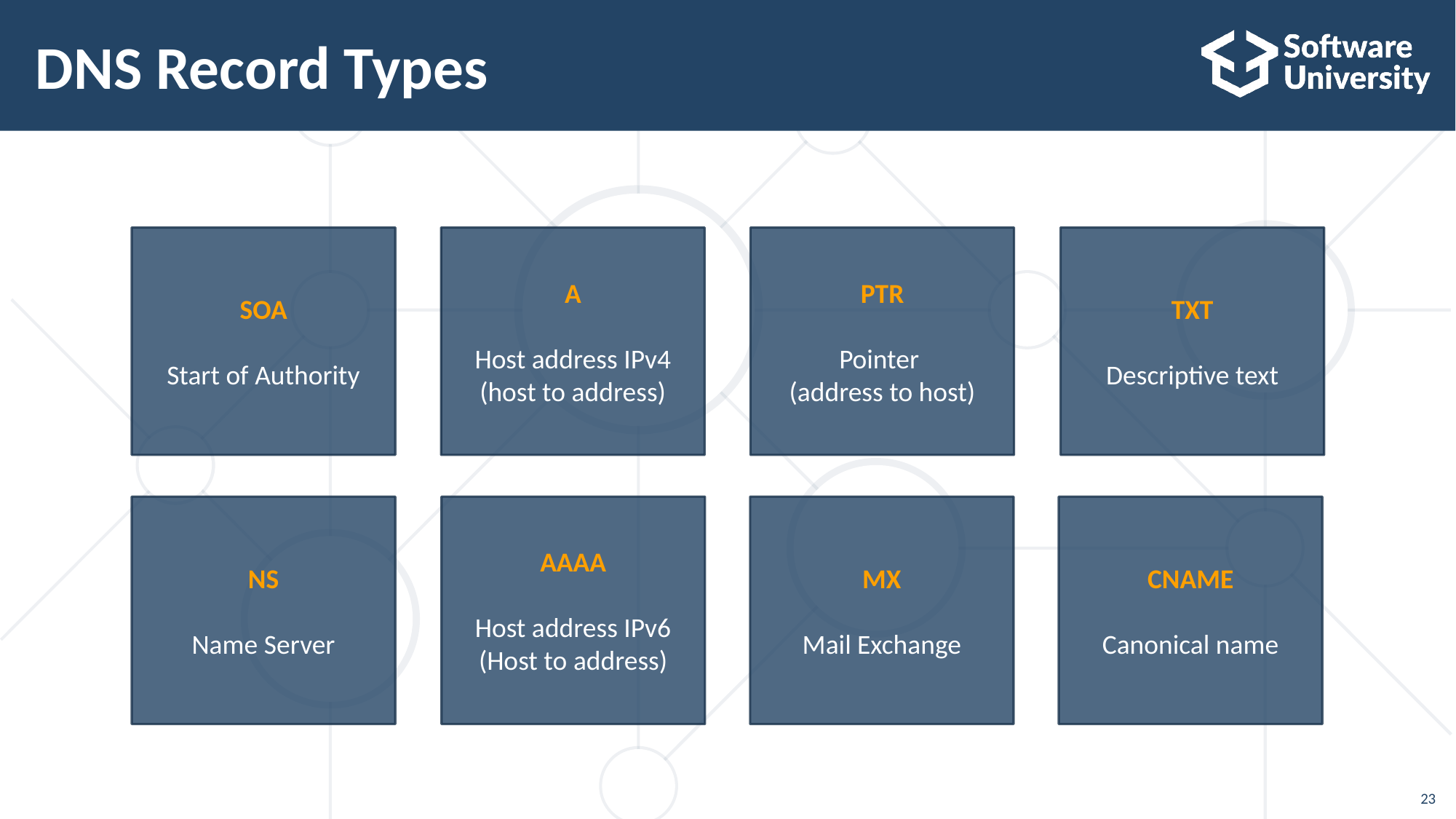

# DNS Record Types
SOA

Start of Authority
A

Host address IPv4
(host to address)
PTR

Pointer
(address to host)
TXT

Descriptive text
NS

Name Server
AAAA

Host address IPv6
(Host to address)
MX

Mail Exchange
CNAME

Canonical name
23